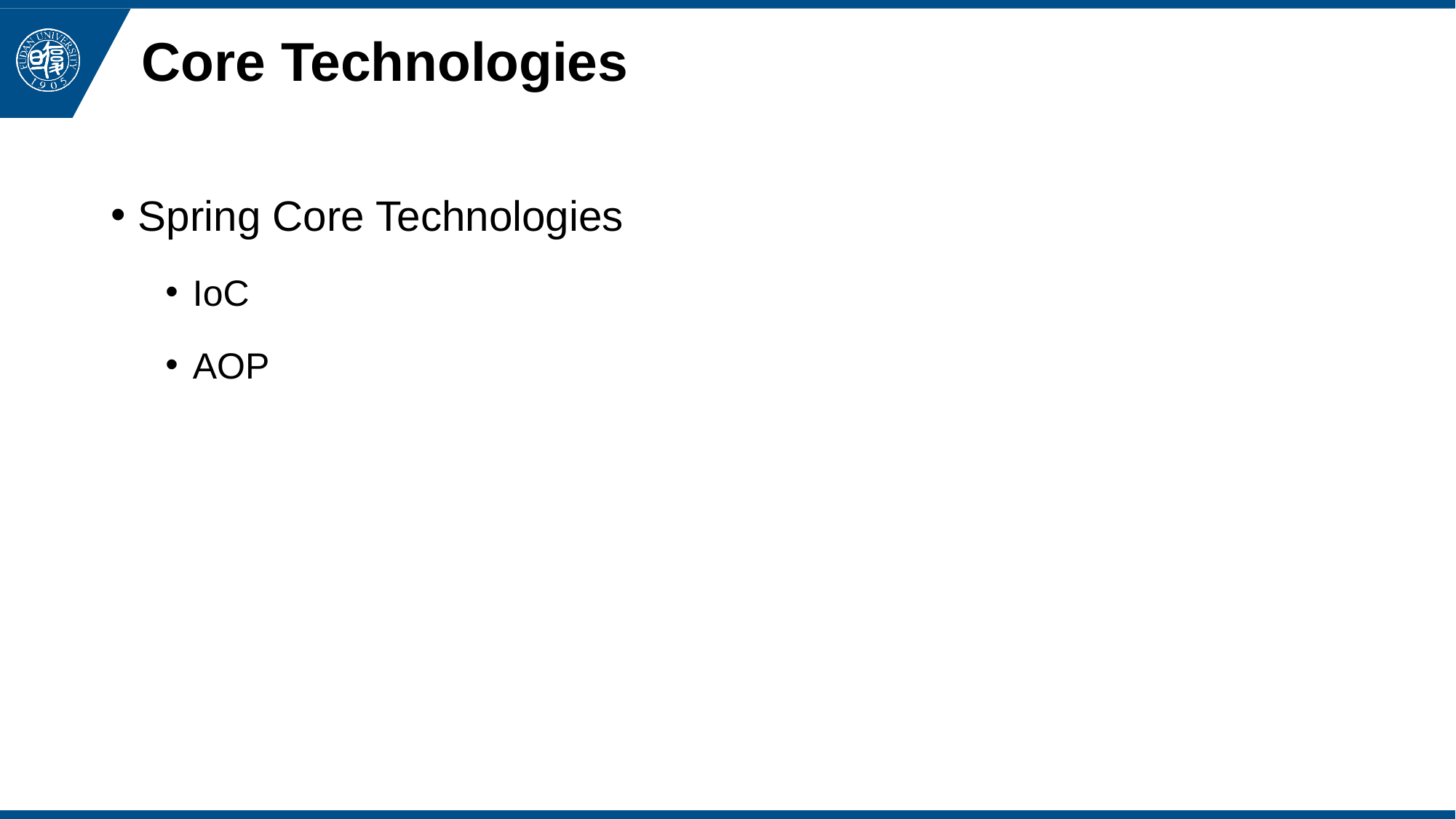

# Core Technologies
Spring Core Technologies
IoC
AOP